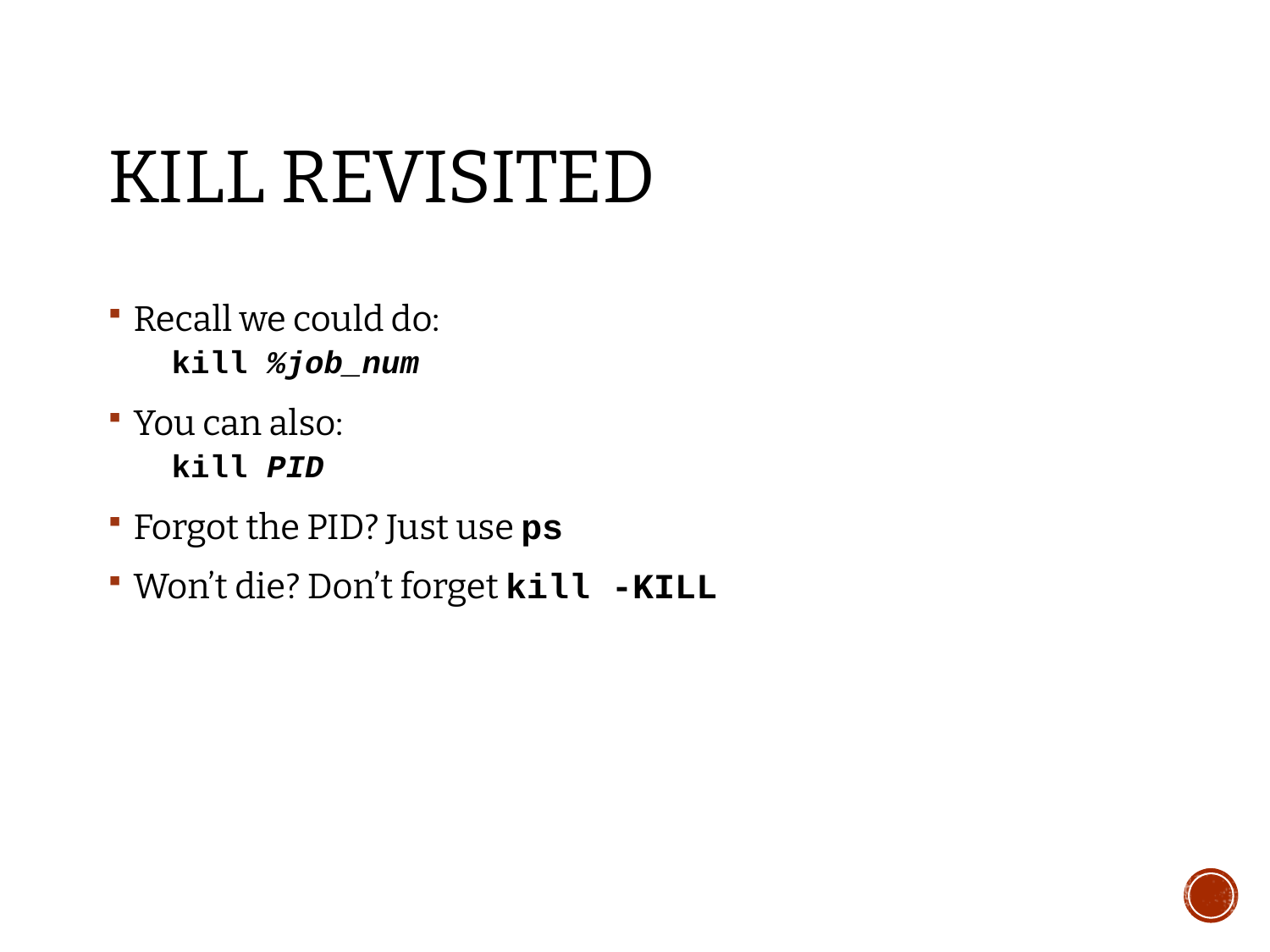

# kill Revisited
Recall we could do:
	kill %job_num
You can also:
	kill PID
Forgot the PID? Just use ps
Won’t die? Don’t forget kill -KILL